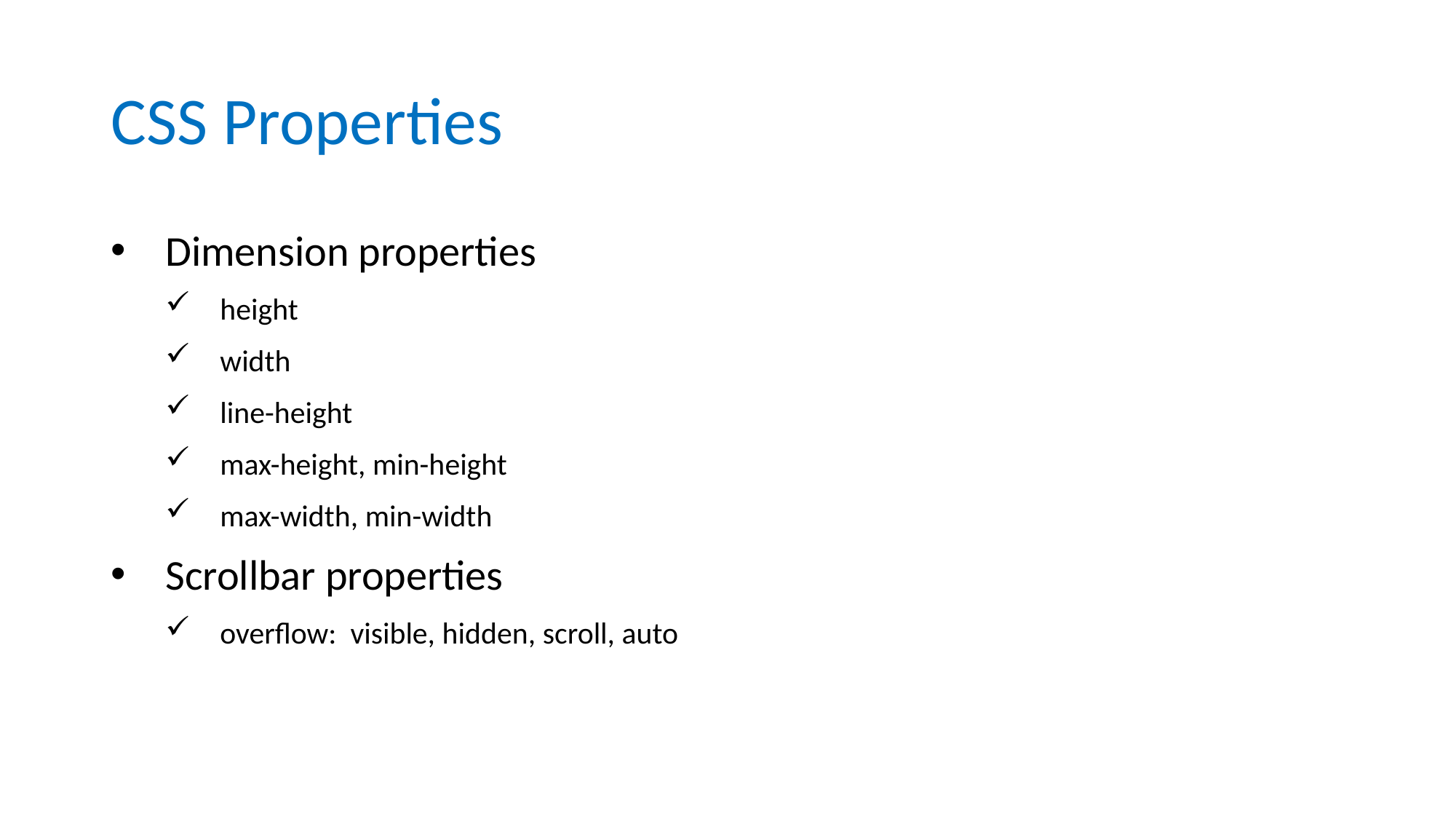

# CSS Properties
Dimension properties
height
width
line-height
max-height, min-height
max-width, min-width
Scrollbar properties
overflow:  visible, hidden, scroll, auto